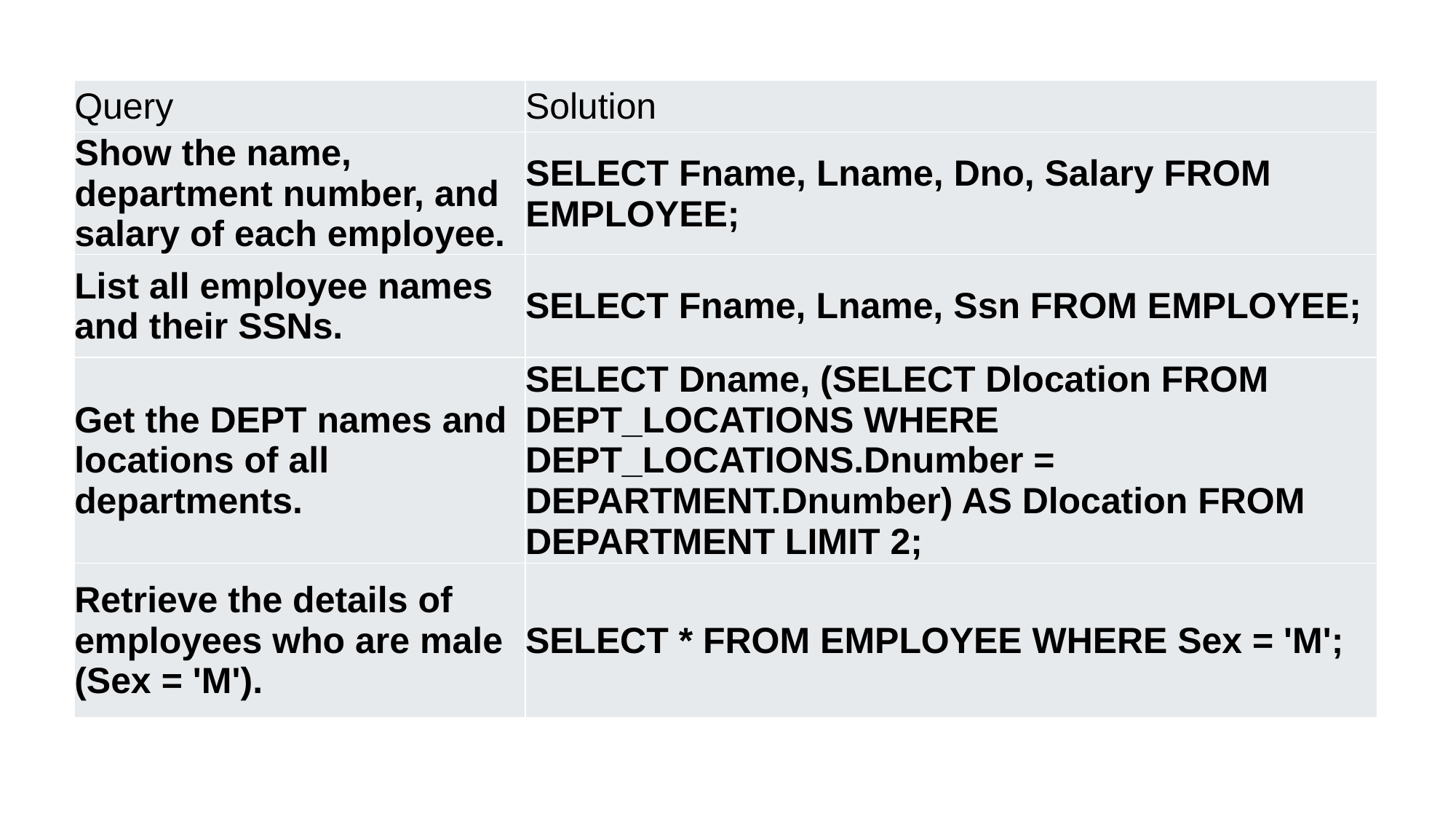

| Query | Solution |
| --- | --- |
| Show the name, department number, and salary of each employee. | SELECT Fname, Lname, Dno, Salary FROM EMPLOYEE; |
| List all employee names and their SSNs. | SELECT Fname, Lname, Ssn FROM EMPLOYEE; |
| Get the DEPT names and locations of all departments. | SELECT Dname, (SELECT Dlocation FROM DEPT\_LOCATIONS WHERE DEPT\_LOCATIONS.Dnumber = DEPARTMENT.Dnumber) AS Dlocation FROM DEPARTMENT LIMIT 2; |
| Retrieve the details of employees who are male (Sex = 'M'). | SELECT \* FROM EMPLOYEE WHERE Sex = 'M'; |